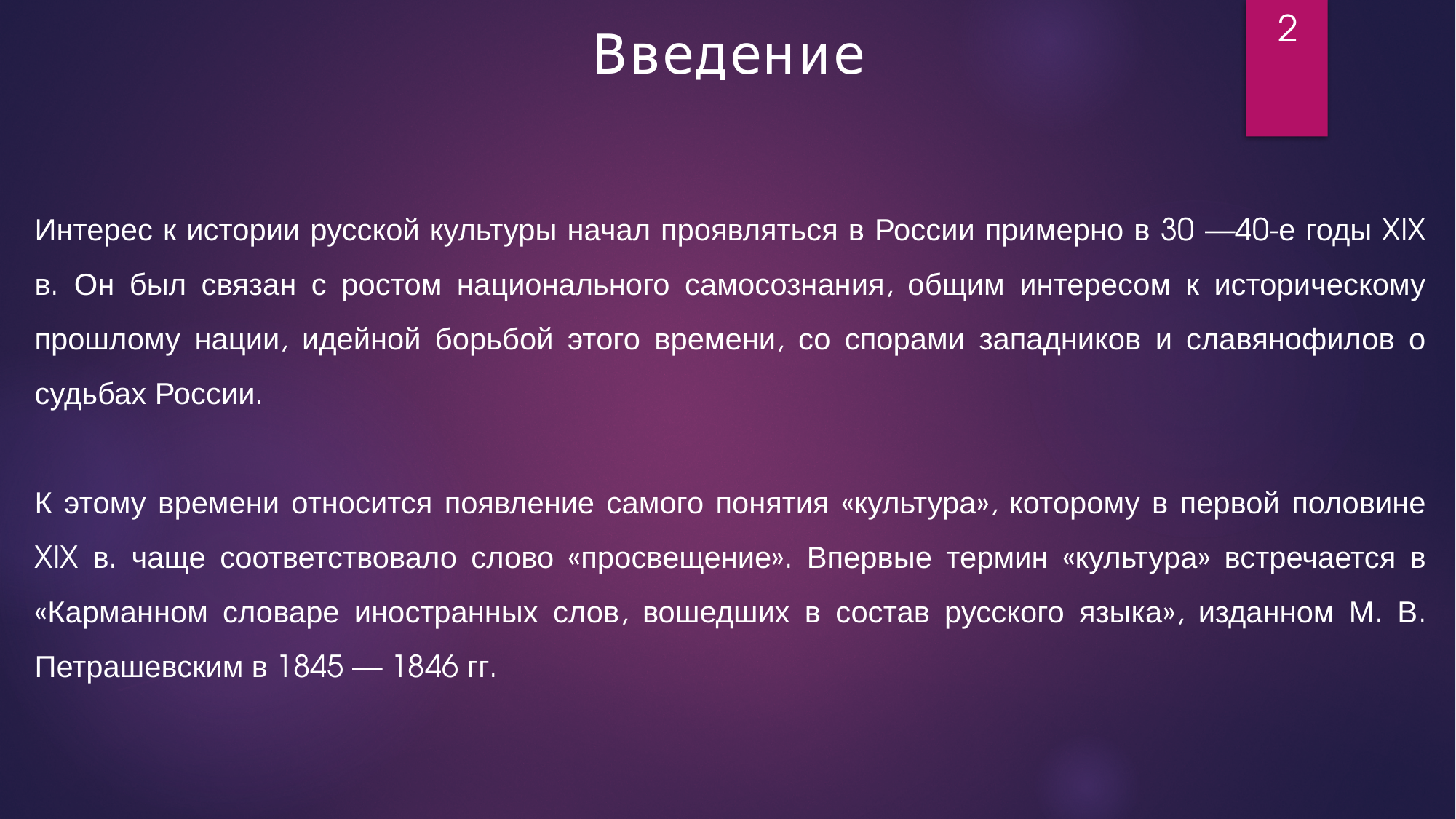

2
Введение

Интерес к истории русской культуры начал проявляться в России примерно в 30 —40-е годы XIX в. Он был связан с ростом национального самосознания, общим интересом к историческому прошлому нации, идейной борьбой этого времени, со спорами западников и славянофилов о судьбах России.

К этому времени относится появление самого понятия «культура», которому в первой половине XIX в. чаще соответствовало слово «просвещение». Впервые термин «культура» встречается в «Карманном словаре иностранных слов, вошедших в состав русского языка», изданном М. В. Петрашевским в 1845 — 1846 гг.